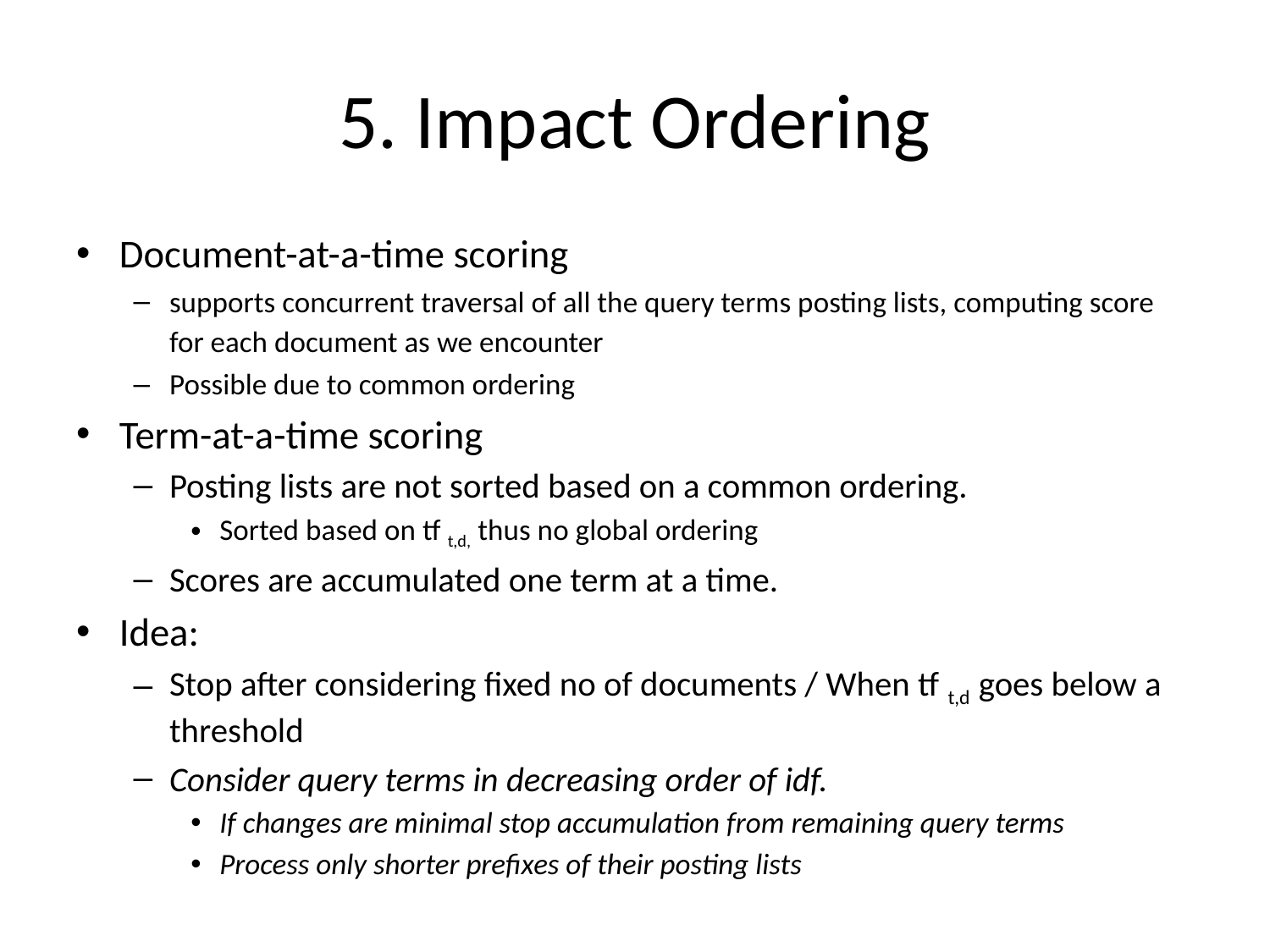

# 5. Impact Ordering
Document-at-a-time scoring
supports concurrent traversal of all the query terms posting lists, computing score for each document as we encounter
Possible due to common ordering
Term-at-a-time scoring
Posting lists are not sorted based on a common ordering.
Sorted based on tf t,d, thus no global ordering
Scores are accumulated one term at a time.
Idea:
Stop after considering fixed no of documents / When tf t,d  goes below a threshold
Consider query terms in decreasing order of idf.
If changes are minimal stop accumulation from remaining query terms
Process only shorter prefixes of their posting lists